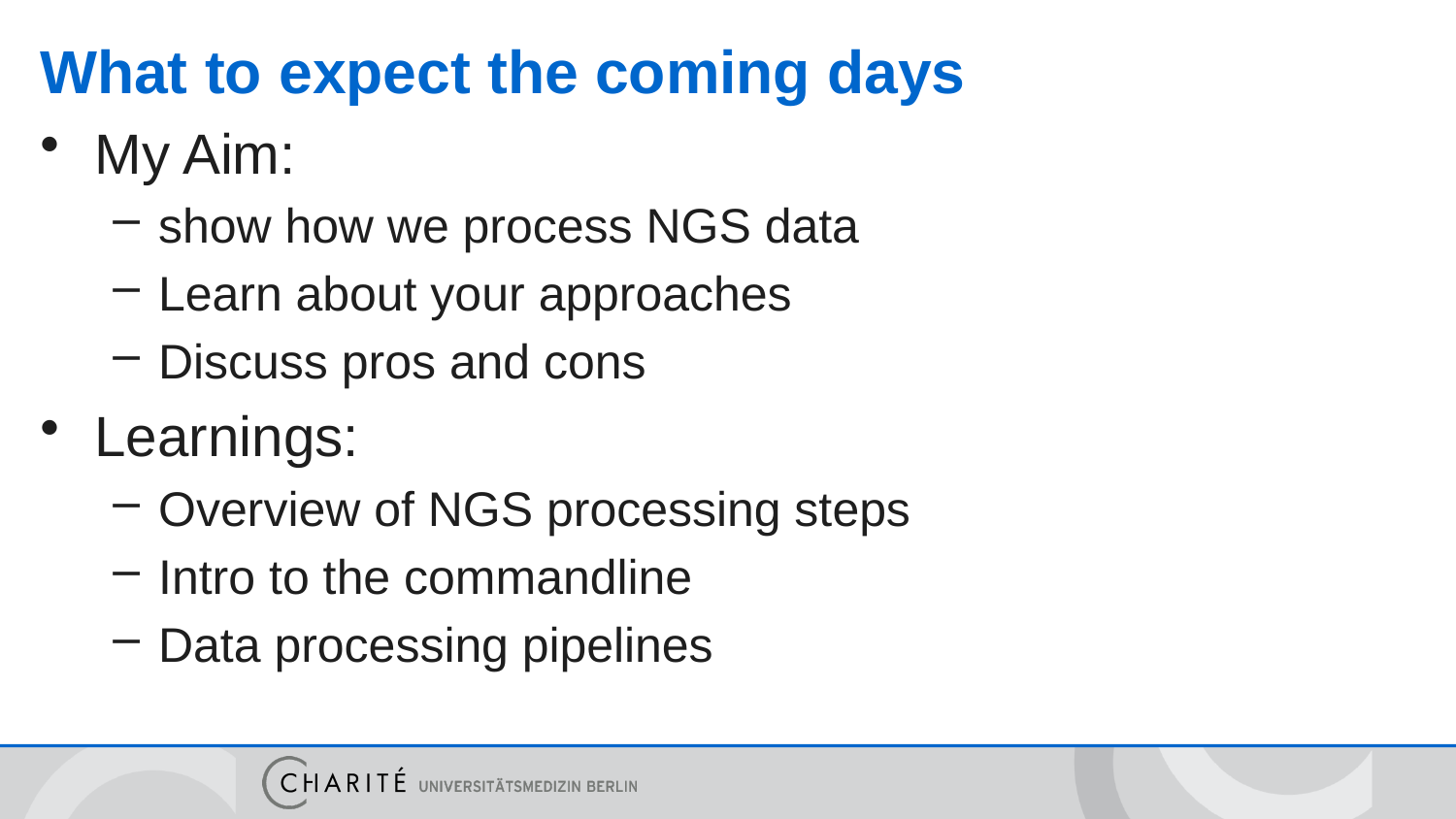

# What to expect the coming days
My Aim:
show how we process NGS data
Learn about your approaches
Discuss pros and cons
Learnings:
Overview of NGS processing steps
Intro to the commandline
Data processing pipelines